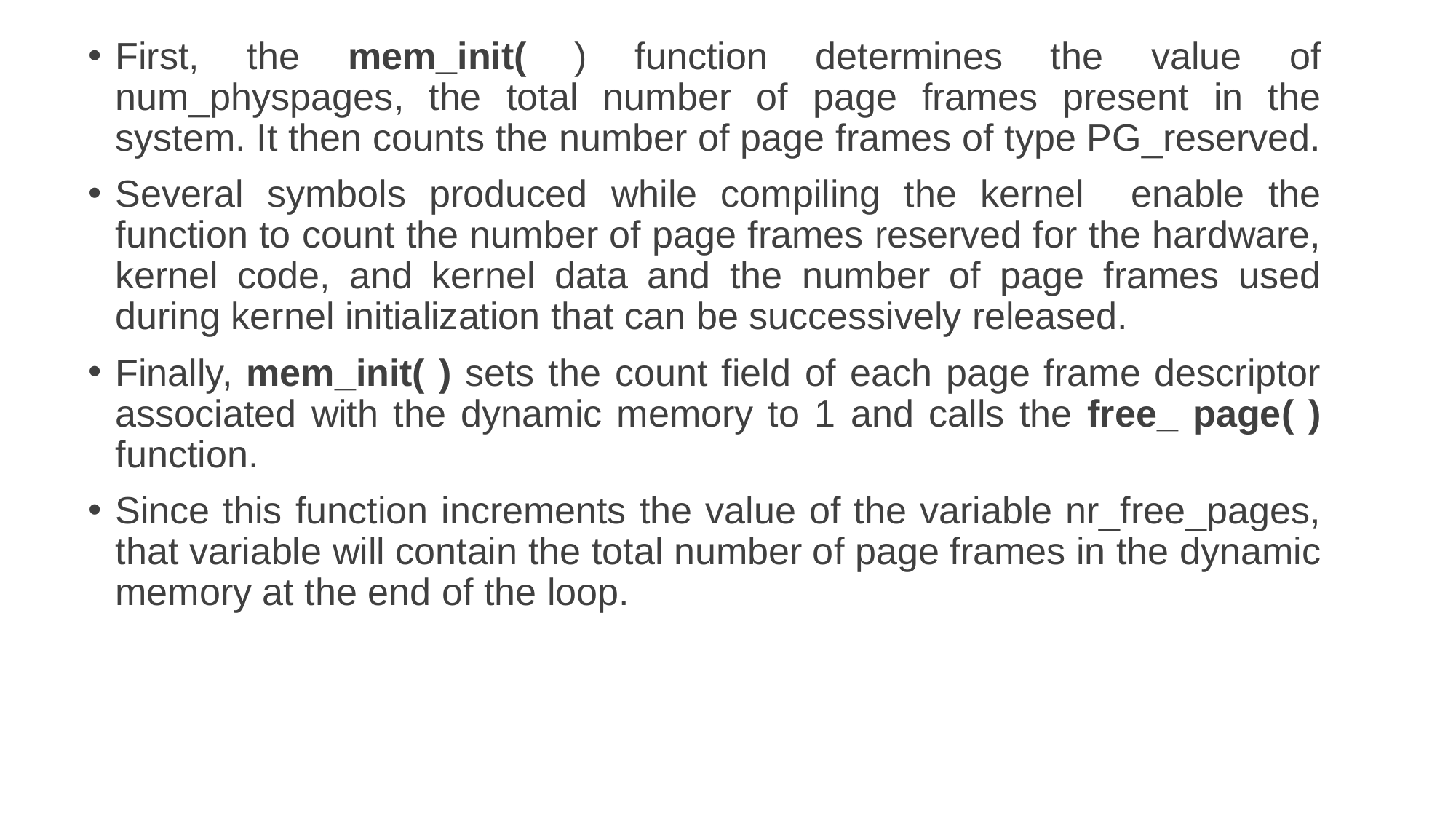

First, the mem_init( ) function determines the value of num_physpages, the total number of page frames present in the system. It then counts the number of page frames of type PG_reserved.
Several symbols produced while compiling the kernel  enable the function to count the number of page frames reserved for the hardware, kernel code, and kernel data and the number of page frames used during kernel initialization that can be successively released.
Finally, mem_init( ) sets the count field of each page frame descriptor associated with the dynamic memory to 1 and calls the free_ page( ) function.
Since this function increments the value of the variable nr_free_pages, that variable will contain the total number of page frames in the dynamic memory at the end of the loop.